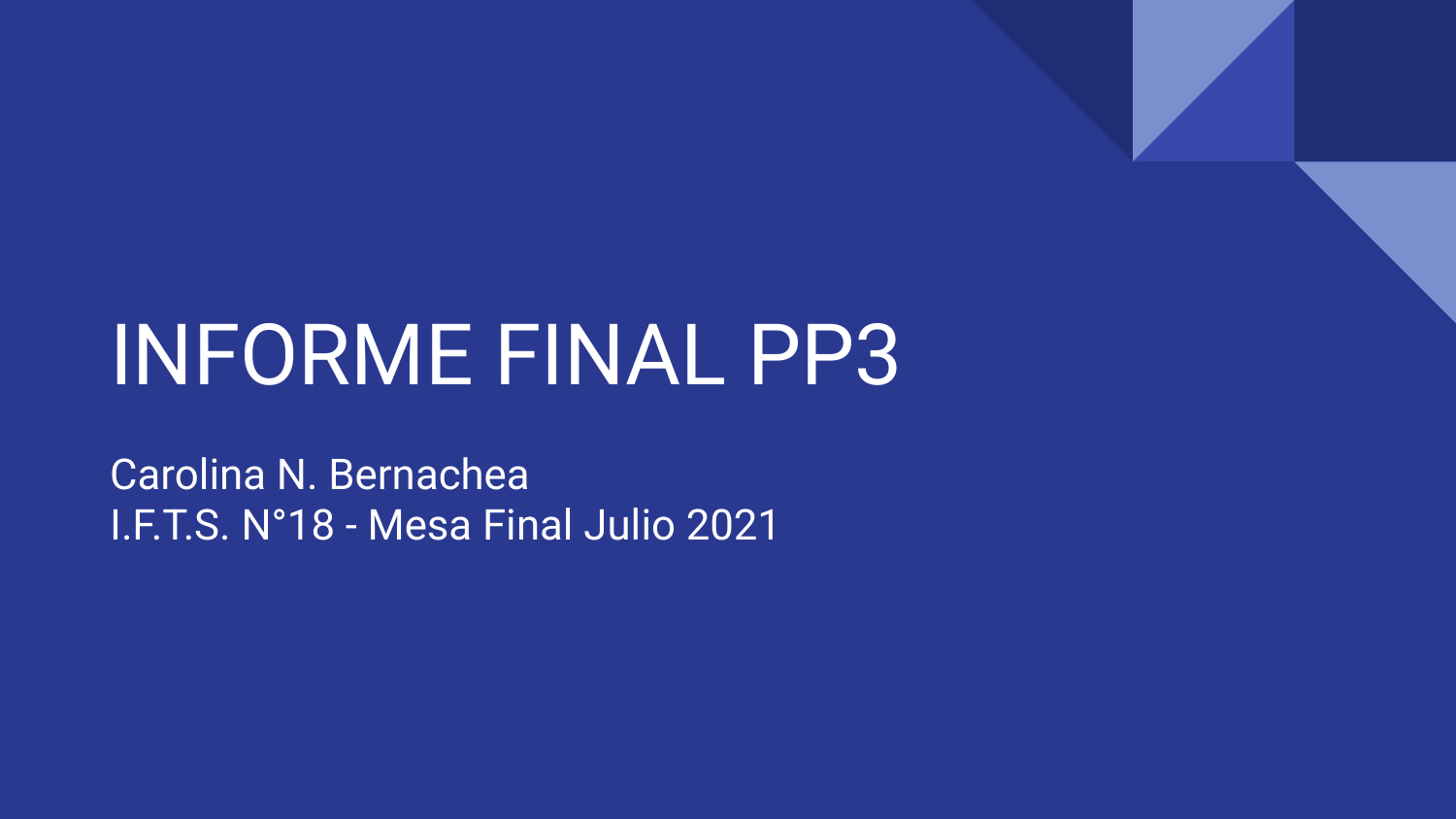

# INFORME FINAL PP3
Carolina N. Bernachea
I.F.T.S. N°18 - Mesa Final Julio 2021